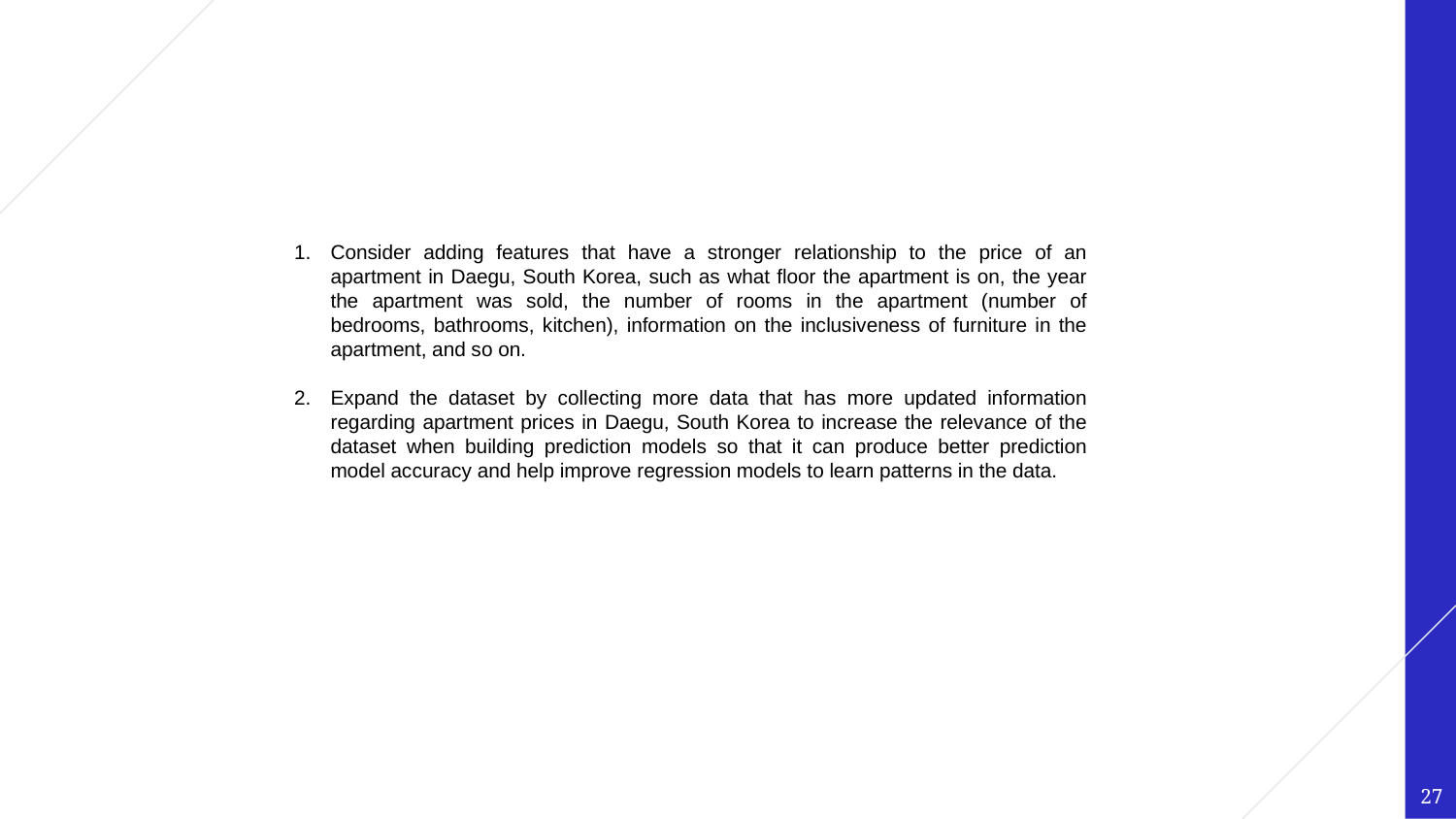

Consider adding features that have a stronger relationship to the price of an apartment in Daegu, South Korea, such as what floor the apartment is on, the year the apartment was sold, the number of rooms in the apartment (number of bedrooms, bathrooms, kitchen), information on the inclusiveness of furniture in the apartment, and so on.

Expand the dataset by collecting more data that has more updated information regarding apartment prices in Daegu, South Korea to increase the relevance of the dataset when building prediction models so that it can produce better prediction model accuracy and help improve regression models to learn patterns in the data.
27